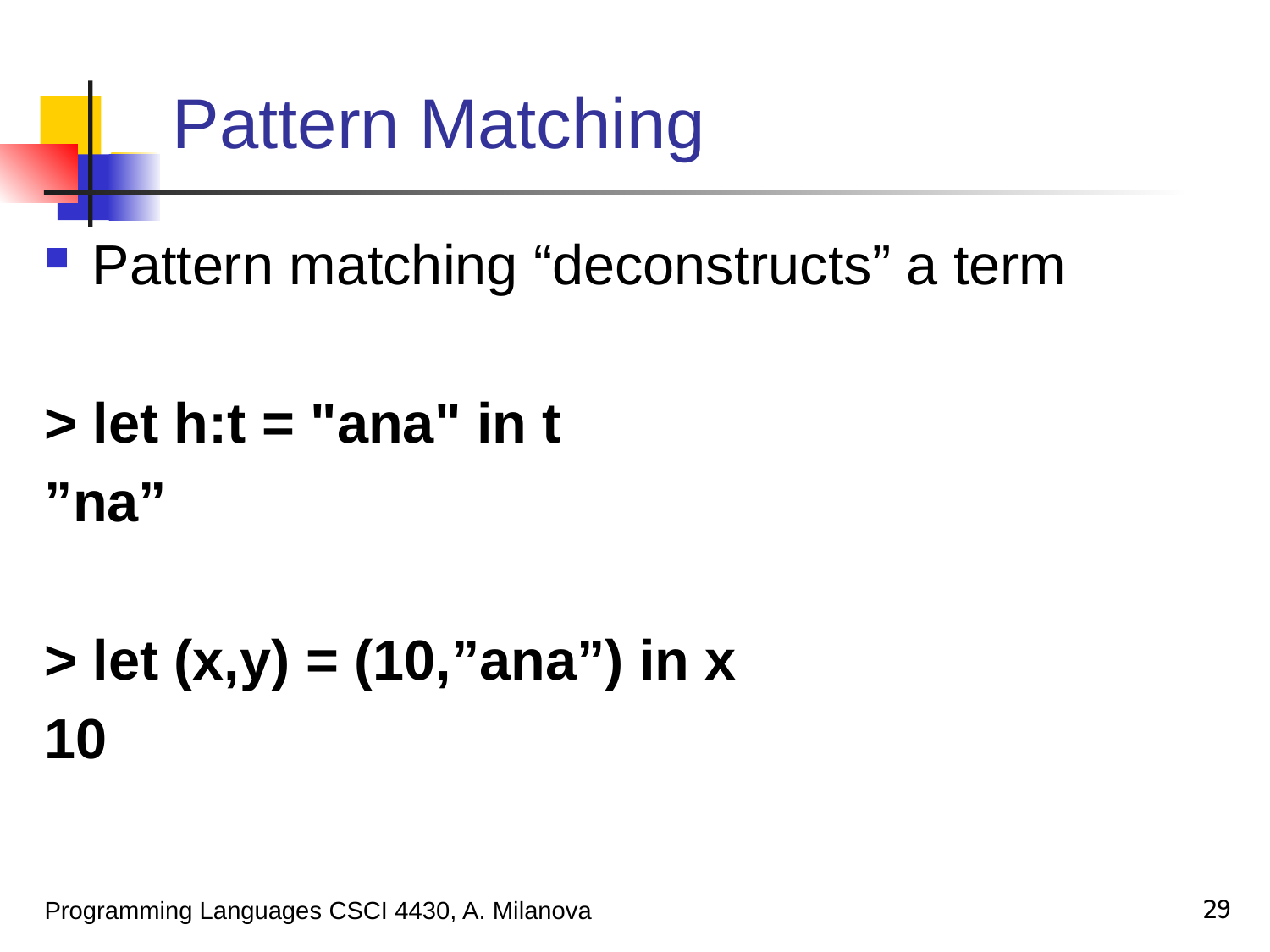

# Pattern Matching
Pattern matching “deconstructs” a term

> let h:t = "ana" in t
”na”

> let (x,y) = (10,”ana”) in x
10
29
Programming Languages CSCI 4430, A. Milanova